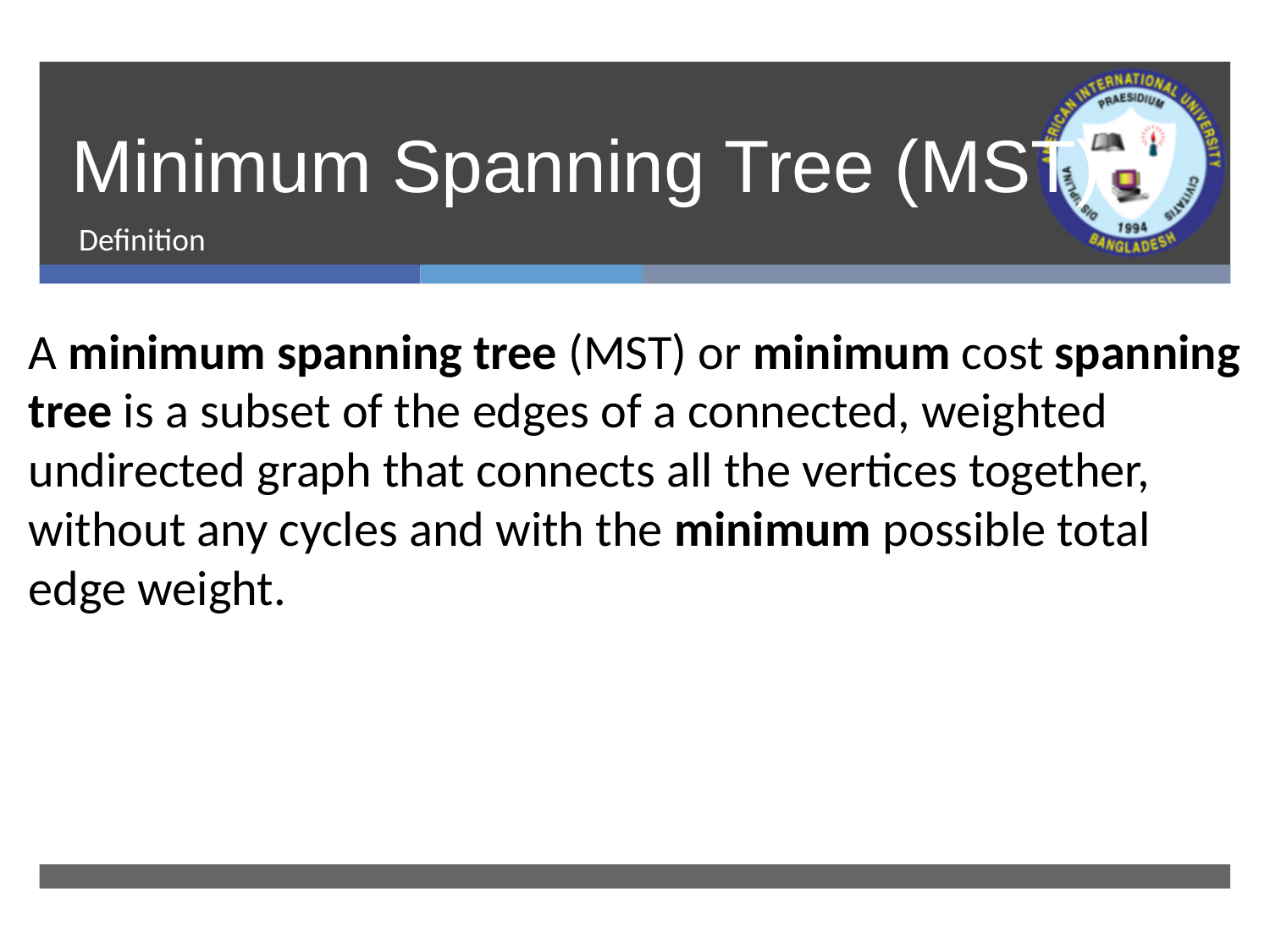

# Minimum Spanning Tree (MST)
Definition
A minimum spanning tree (MST) or minimum cost spanning
tree is a subset of the edges of a connected, weighted
undirected graph that connects all the vertices together,
without any cycles and with the minimum possible total
edge weight.